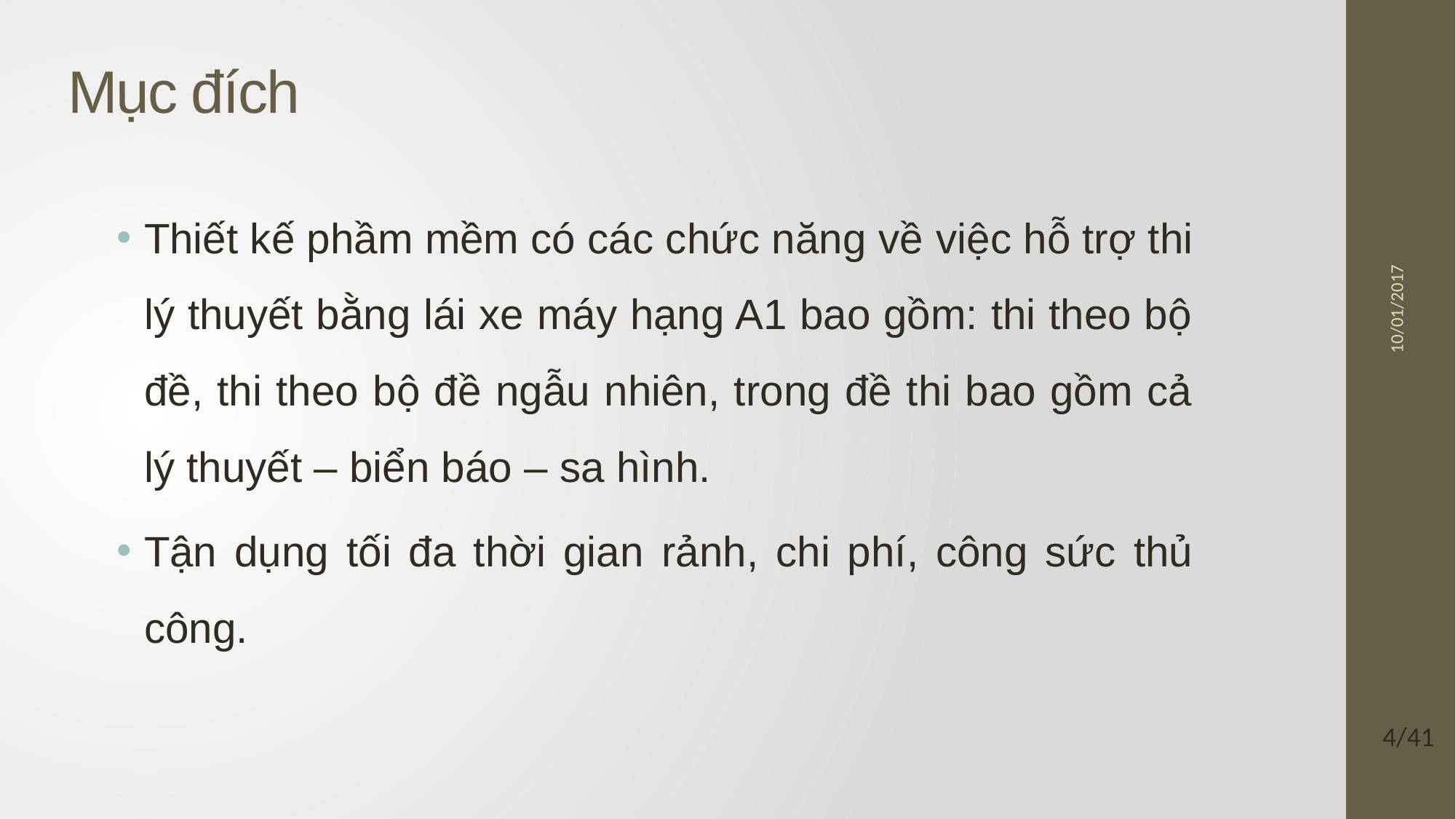

# Mục đích
Thiết kế phầm mềm có các chức năng về việc hỗ trợ thi lý thuyết bằng lái xe máy hạng A1 bao gồm: thi theo bộ đề, thi theo bộ đề ngẫu nhiên, trong đề thi bao gồm cả lý thuyết – biển báo – sa hình.
Tận dụng tối đa thời gian rảnh, chi phí, công sức thủ công.

10/01/2017
4/41